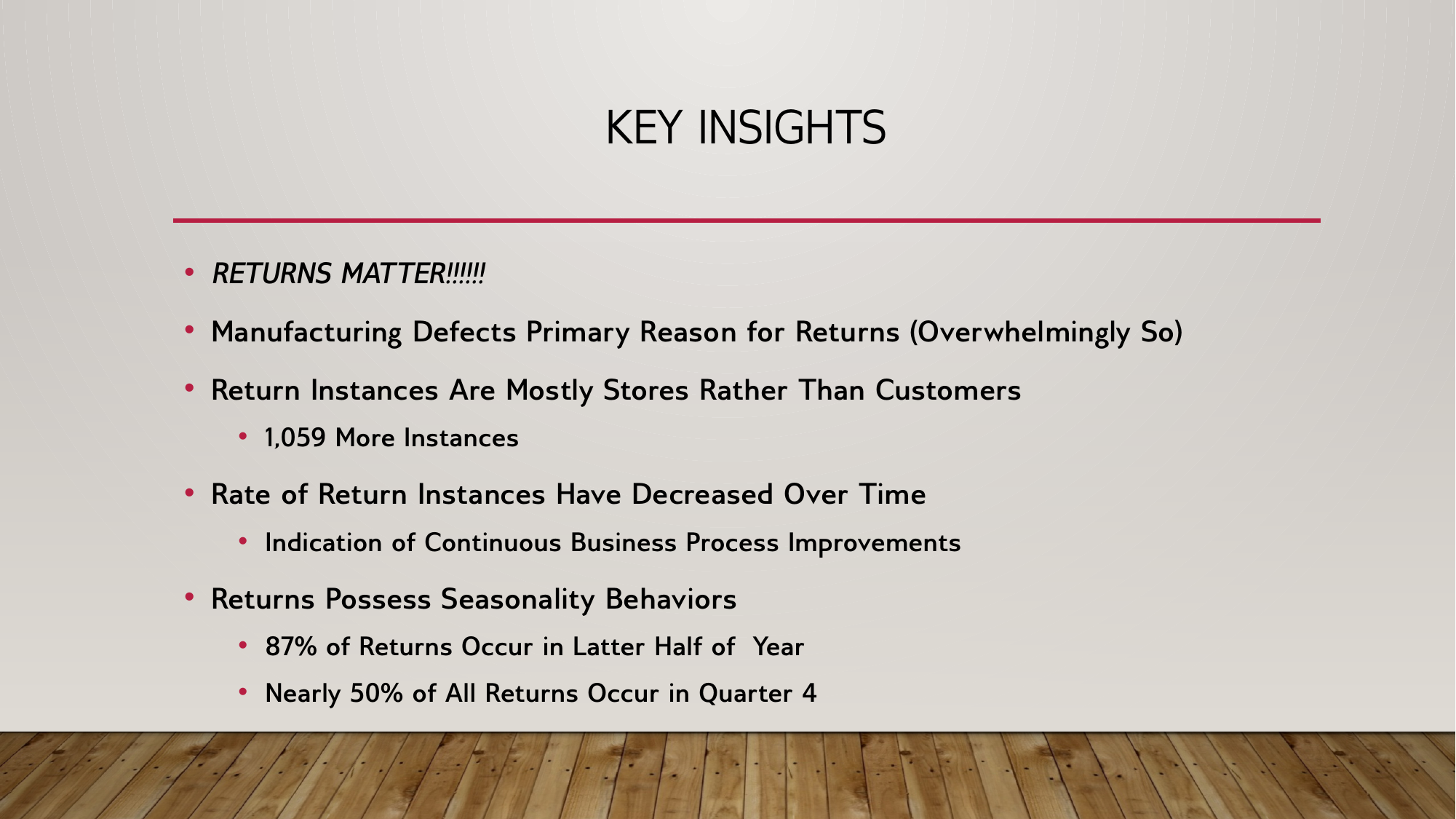

# Key insights
RETURNS MATTER!!!!!!
Manufacturing Defects Primary Reason for Returns (Overwhelmingly So)
Return Instances Are Mostly Stores Rather Than Customers
1,059 More Instances
Rate of Return Instances Have Decreased Over Time
Indication of Continuous Business Process Improvements
Returns Possess Seasonality Behaviors
87% of Returns Occur in Latter Half of  Year
Nearly 50% of All Returns Occur in Quarter 4